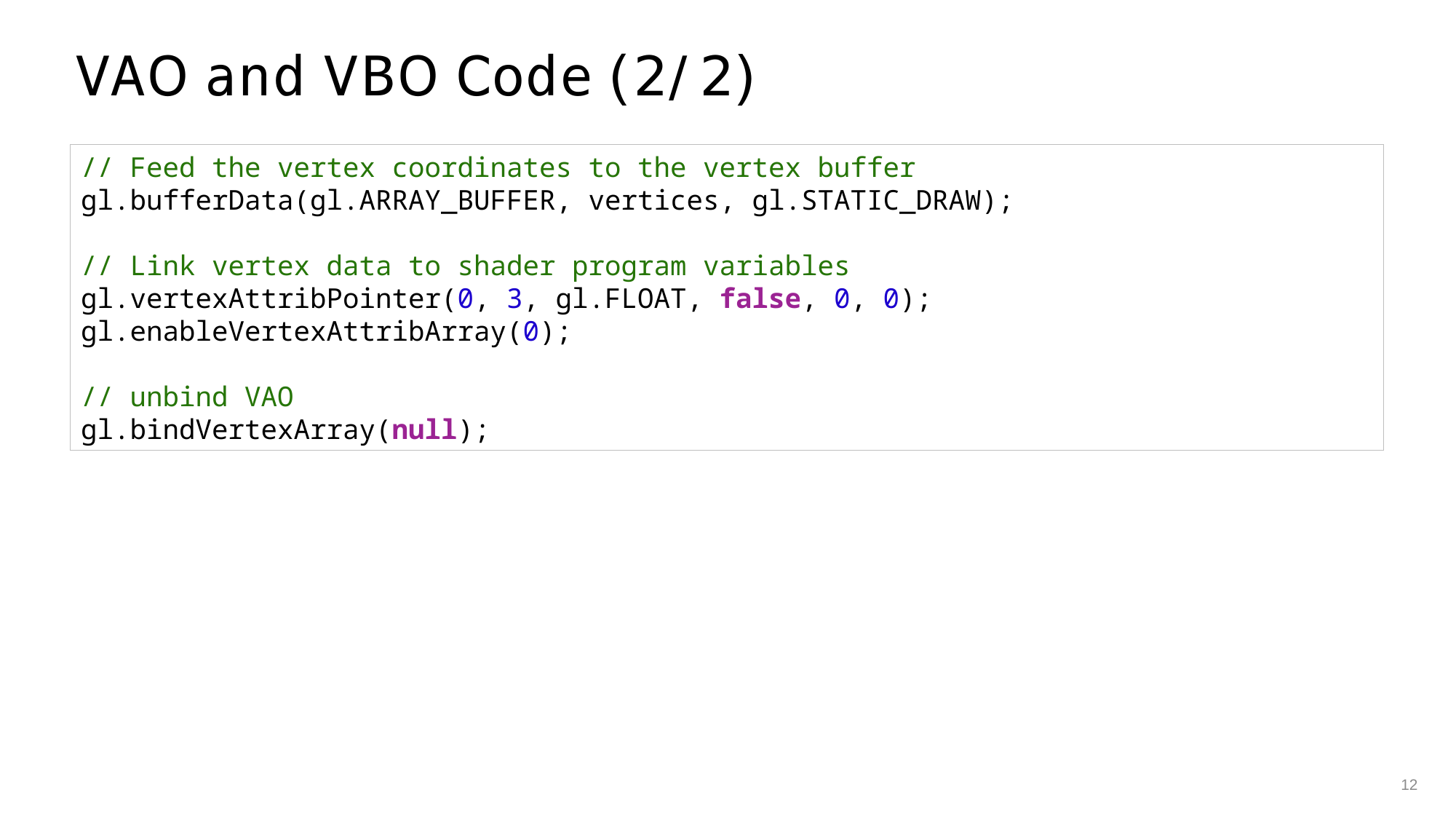

# VAO and VBO Code (2/2)
// Feed the vertex coordinates to the vertex buffer
gl.bufferData(gl.ARRAY_BUFFER, vertices, gl.STATIC_DRAW);

// Link vertex data to shader program variables
gl.vertexAttribPointer(0, 3, gl.FLOAT, false, 0, 0);
gl.enableVertexAttribArray(0);
// unbind VAO
gl.bindVertexArray(null);
12